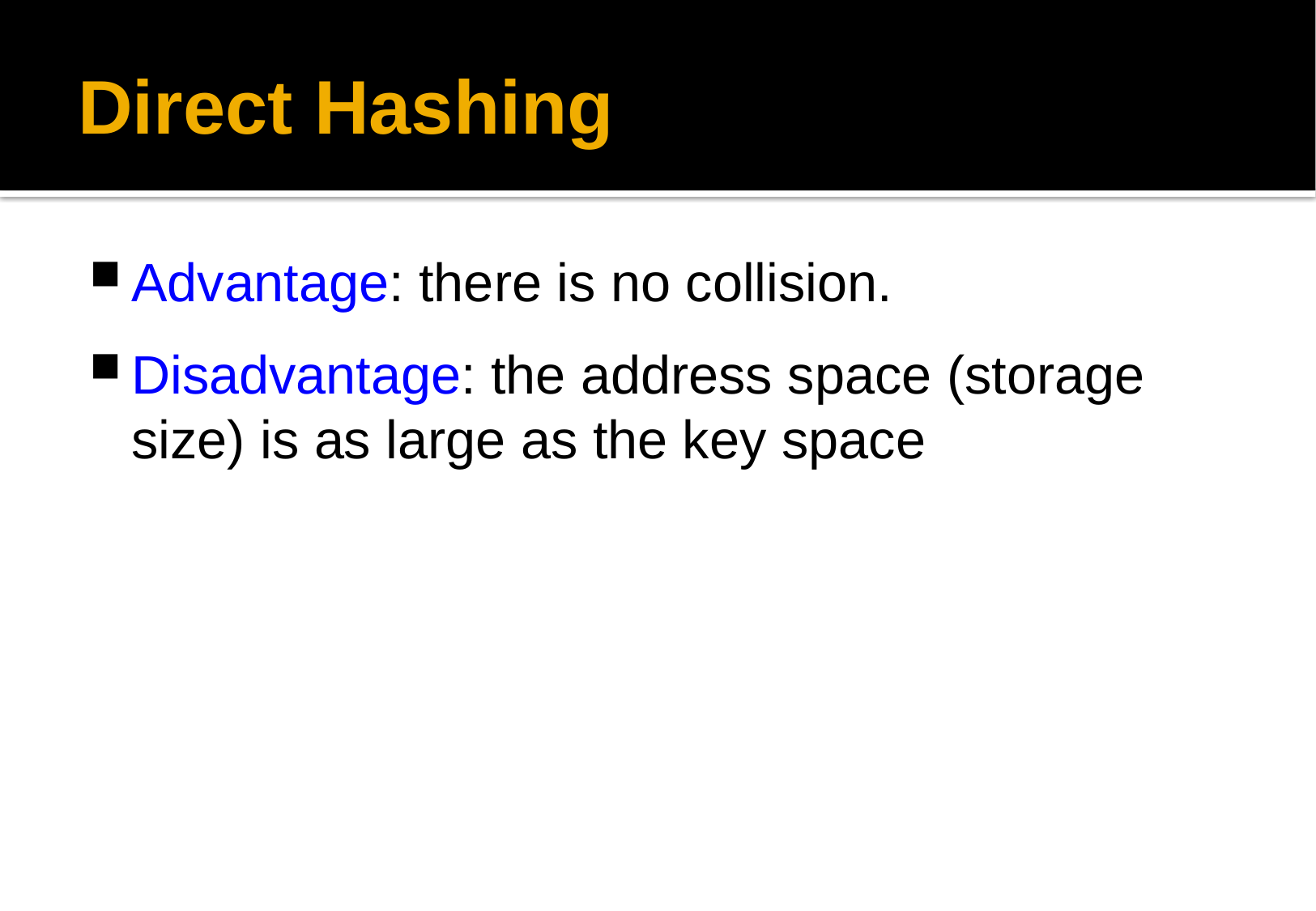

# Direct Hashing
Advantage: there is no collision.
Disadvantage: the address space (storage size) is as large as the key space